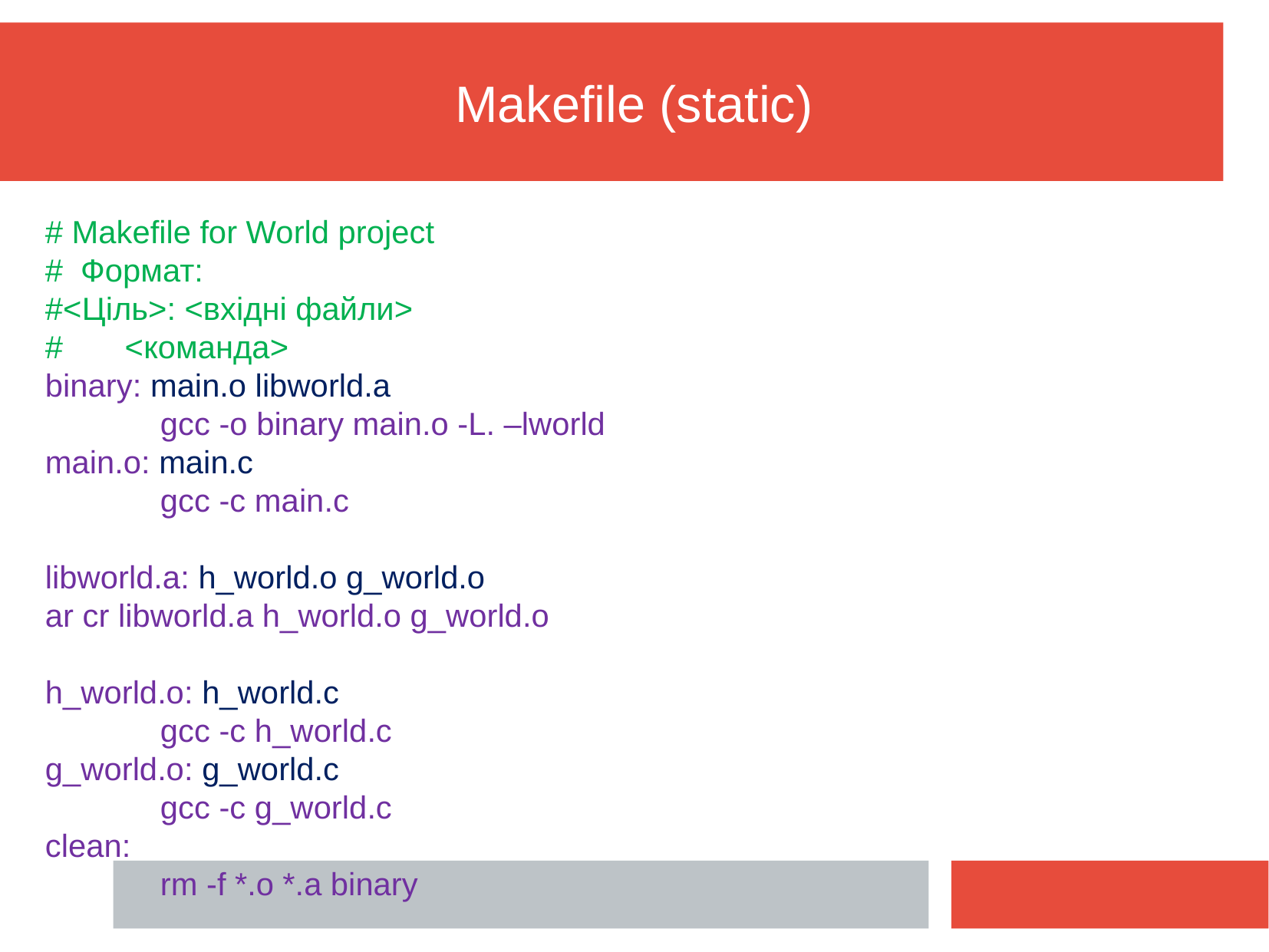

# Makefile (static)
# Makefile for World project
#  Формат:
#<Ціль>: <вхідні файли>
#       <команда>
binary: main.o libworld.a
	gcc -o binary main.o -L. –lworld
main.o: main.c
	gcc -c main.c

libworld.a: h_world.o g_world.o
ar cr libworld.a h_world.o g_world.o

h_world.o: h_world.c
	gcc -c h_world.c
g_world.o: g_world.c
	gcc -c g_world.c
clean:
	rm -f *.o *.a binary